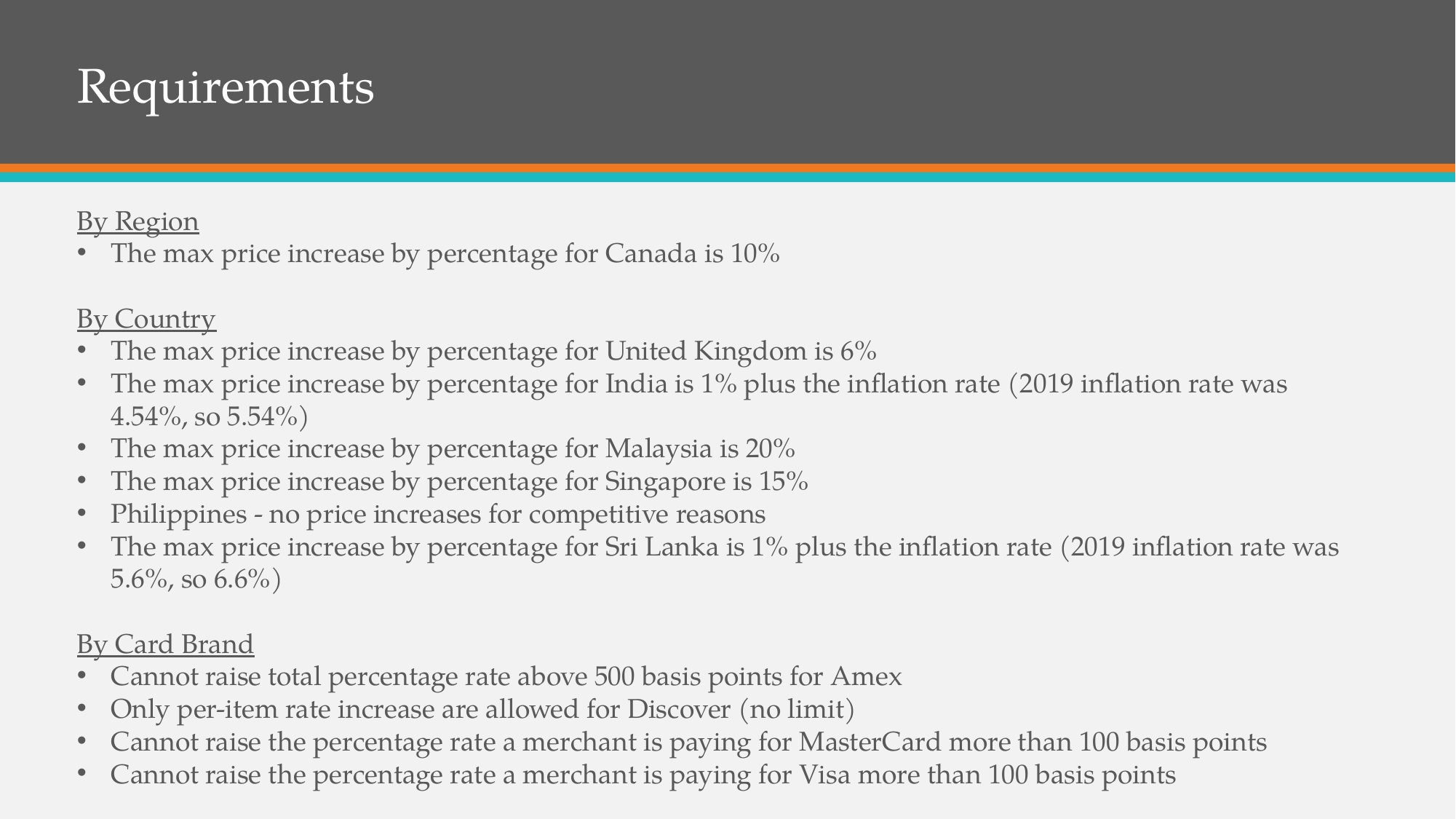

# Requirements
By Region
The max price increase by percentage for Canada is 10%

By Country
The max price increase by percentage for United Kingdom is 6%
The max price increase by percentage for India is 1% plus the inflation rate (2019 inflation rate was 4.54%, so 5.54%)
The max price increase by percentage for Malaysia is 20%
The max price increase by percentage for Singapore is 15%
Philippines - no price increases for competitive reasons
The max price increase by percentage for Sri Lanka is 1% plus the inflation rate (2019 inflation rate was 5.6%, so 6.6%)

By Card Brand
Cannot raise total percentage rate above 500 basis points for Amex
Only per-item rate increase are allowed for Discover (no limit)
Cannot raise the percentage rate a merchant is paying for MasterCard more than 100 basis points
Cannot raise the percentage rate a merchant is paying for Visa more than 100 basis points